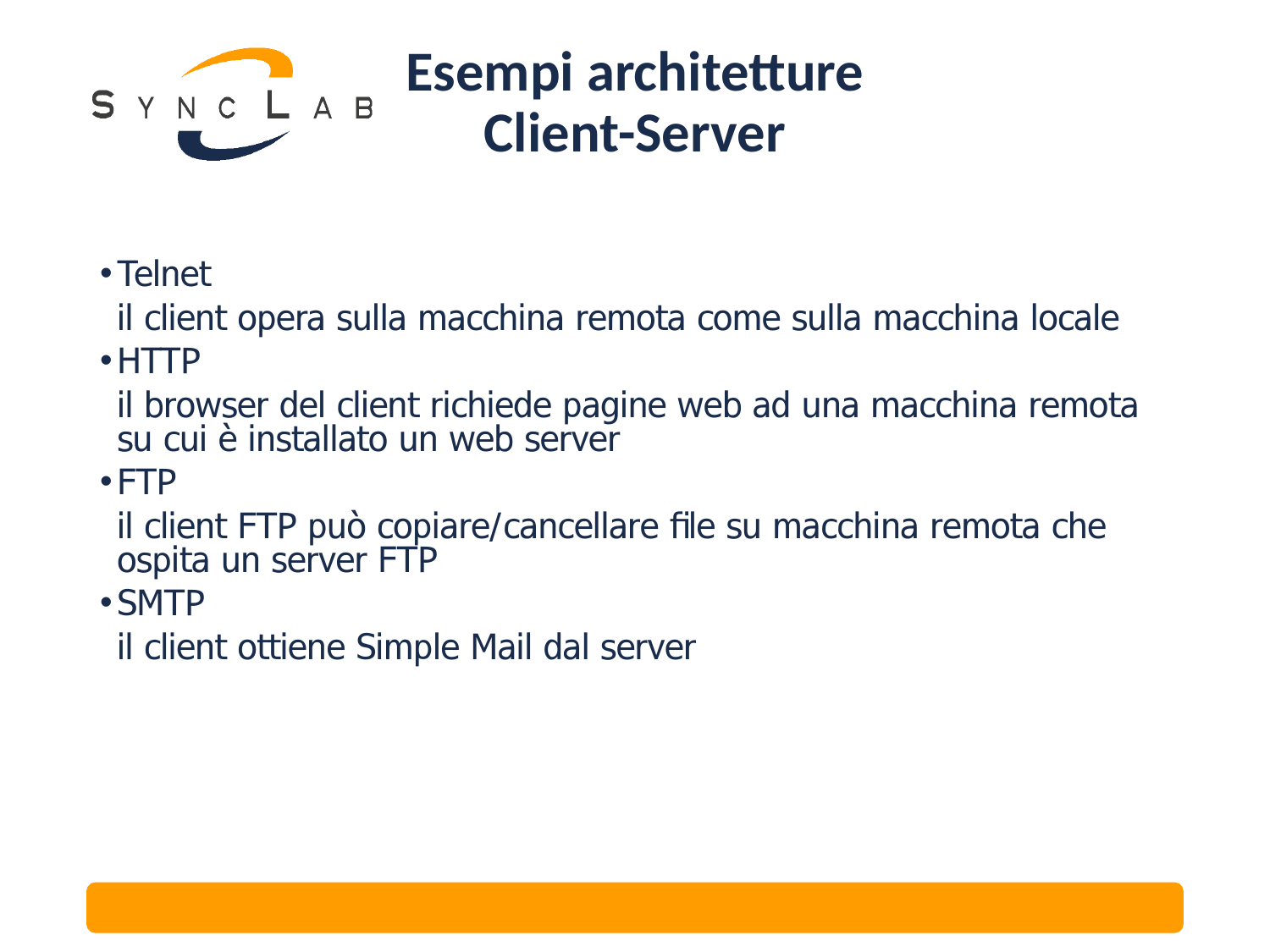

# Esempi architetture Client-Server
Telnet
	il client opera sulla macchina remota come sulla macchina locale
HTTP
	il browser del client richiede pagine web ad una macchina remota su cui è installato un web server
FTP
	il client FTP può copiare/cancellare file su macchina remota che ospita un server FTP
SMTP
	il client ottiene Simple Mail dal server